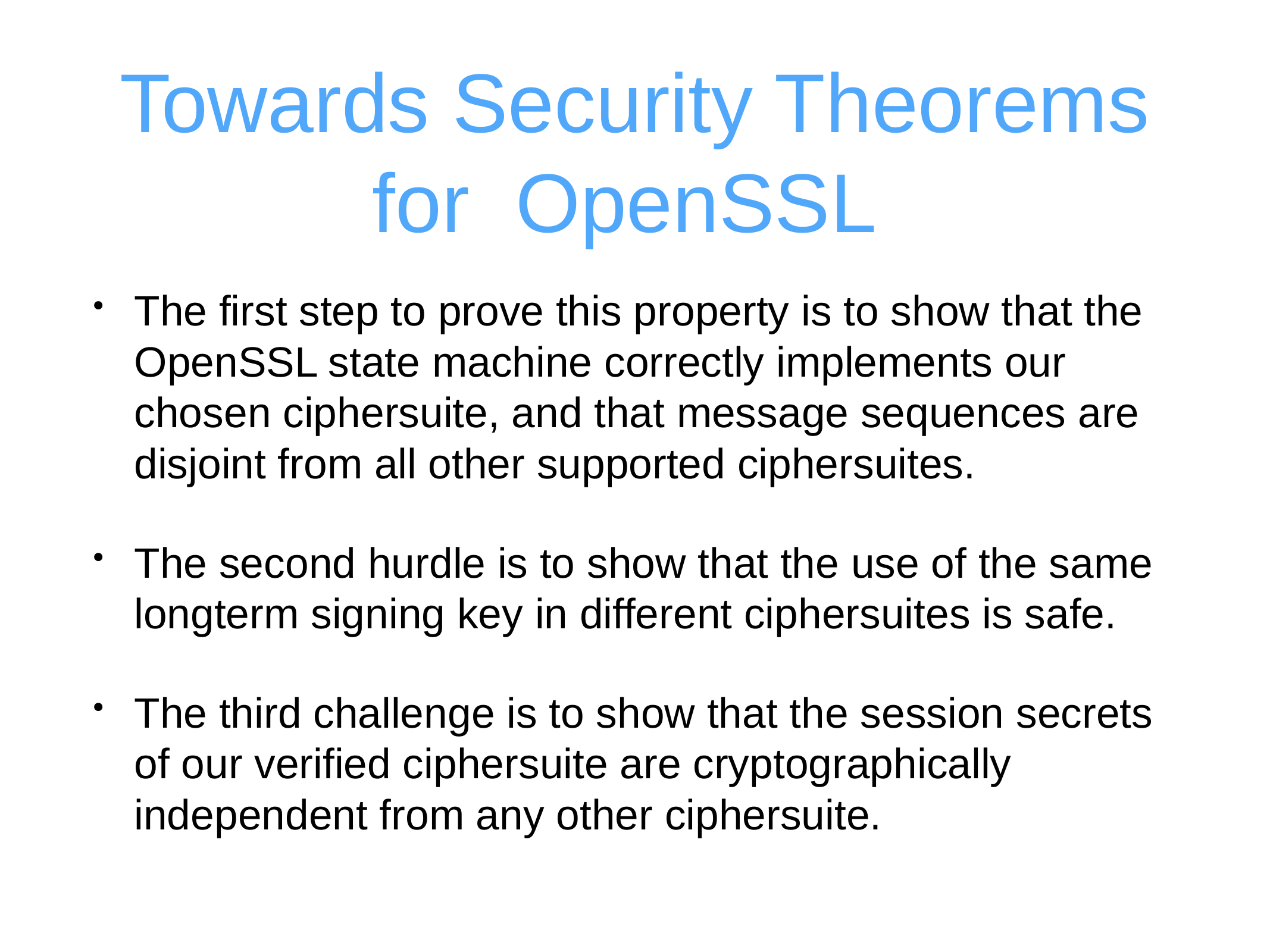

# Towards Security Theorems for  OpenSSL
The first step to prove this property is to show that the OpenSSL state machine correctly implements our chosen ciphersuite, and that message sequences are disjoint from all other supported ciphersuites.
The second hurdle is to show that the use of the same longterm signing key in different ciphersuites is safe.
The third challenge is to show that the session secrets of our verified ciphersuite are cryptographically independent from any other ciphersuite.